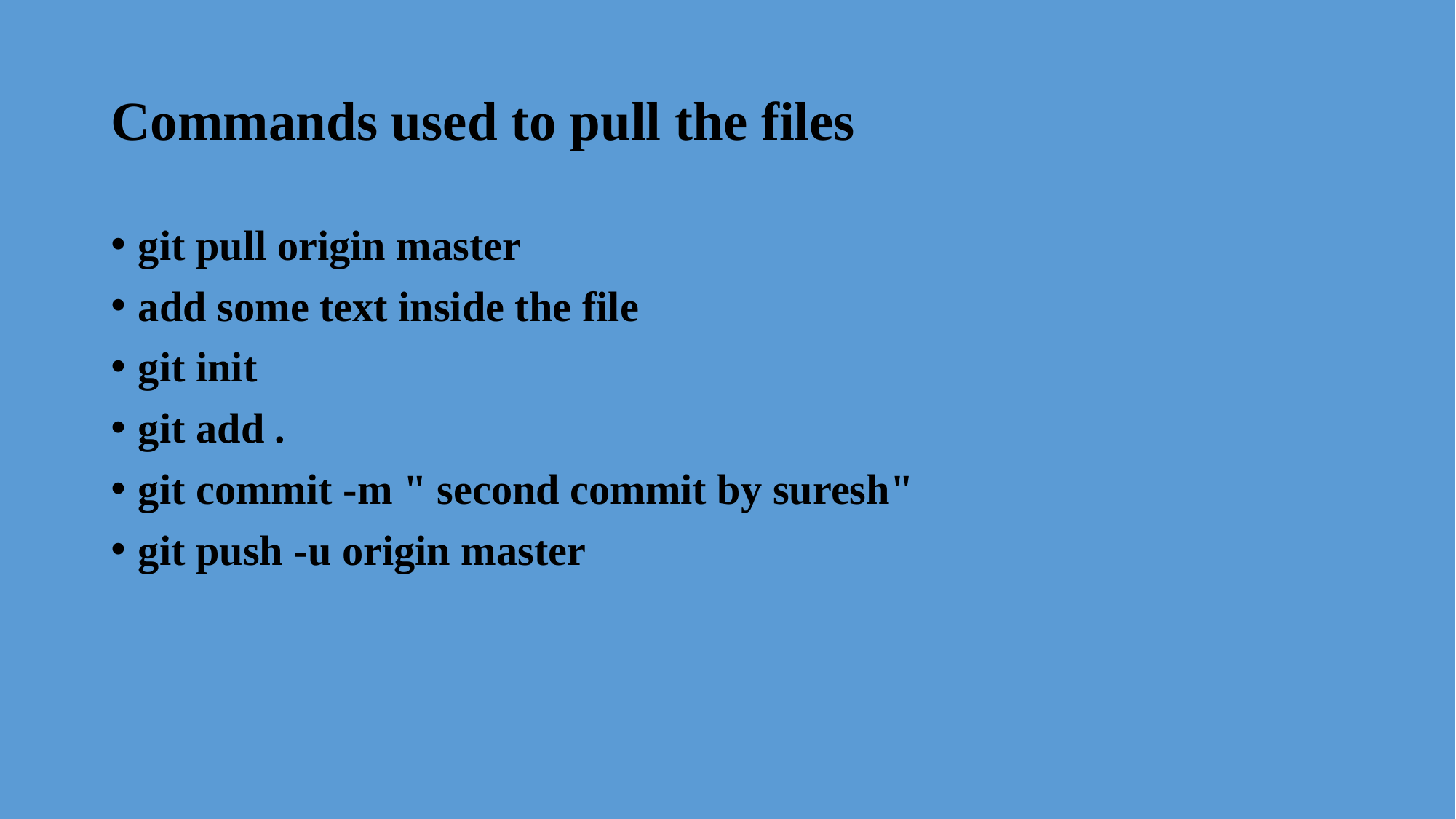

# Commands used to pull the files
git pull origin master
add some text inside the file
git init
git add .
git commit -m " second commit by suresh"
git push -u origin master